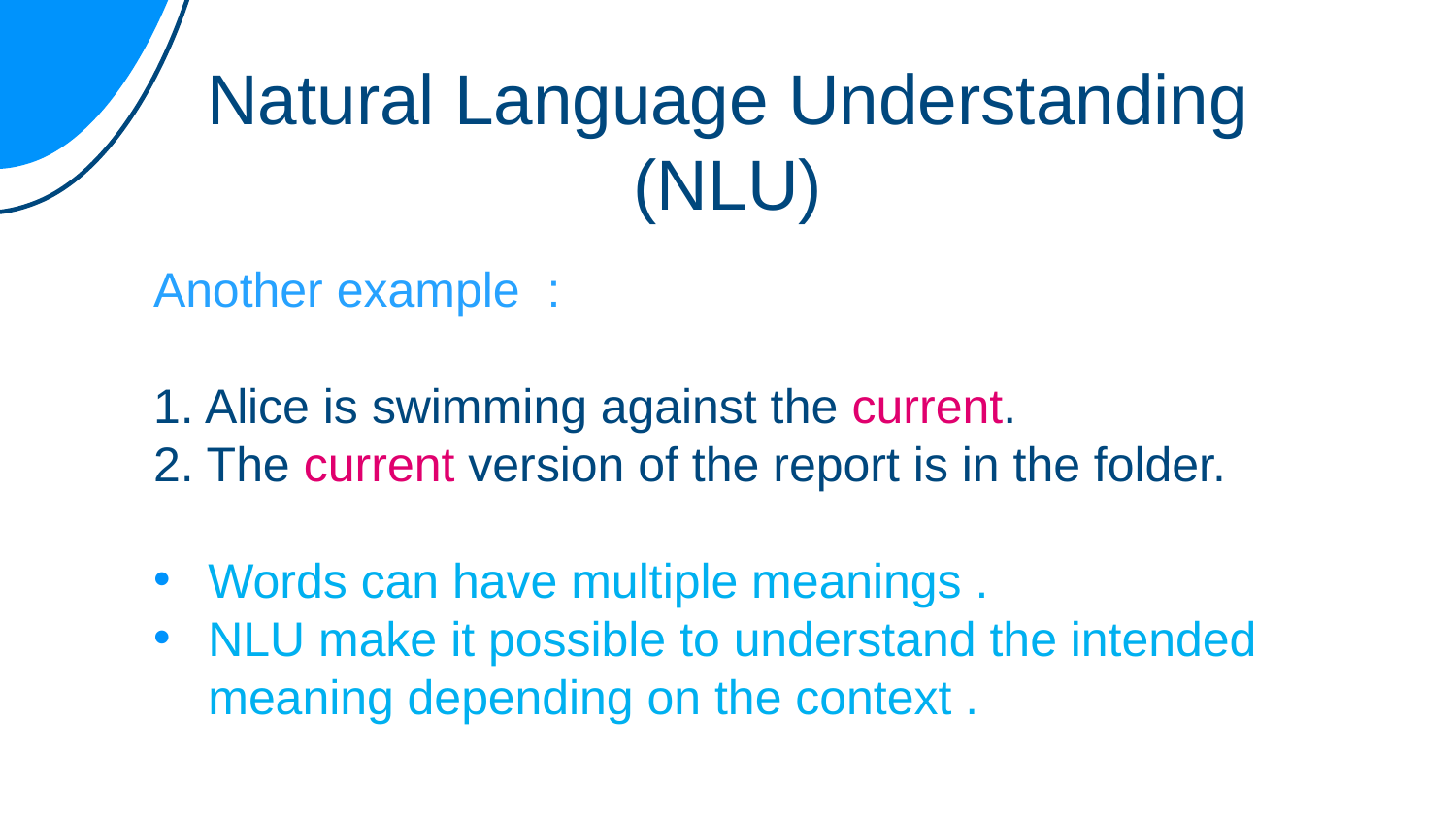

# Natural Language Understanding (NLU)
Another example  :

1. Alice is swimming against the current.
2. The current version of the report is in the folder.

Words can have multiple meanings .
NLU make it possible to understand the intended meaning depending on the context .